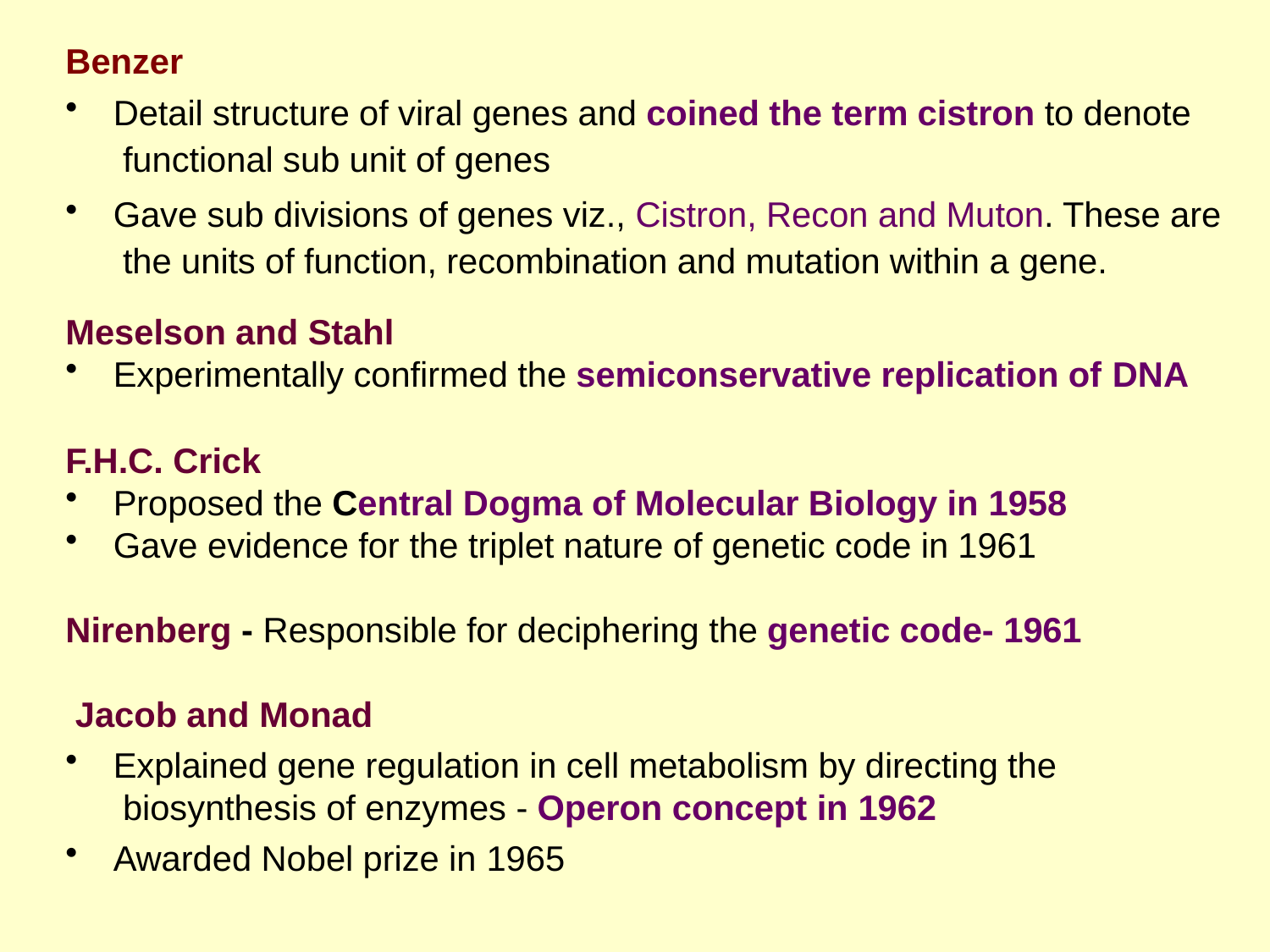

Benzer
Detail structure of viral genes and coined the term cistron to denote  functional sub unit of genes
Gave sub divisions of genes viz., Cistron, Recon and Muton. These are  the units of function, recombination and mutation within a gene.
Meselson and Stahl
Experimentally confirmed the semiconservative replication of DNA

F.H.C. Crick
Proposed the Central Dogma of Molecular Biology in 1958
Gave evidence for the triplet nature of genetic code in 1961
Nirenberg - Responsible for deciphering the genetic code- 1961  Jacob and Monad
Explained gene regulation in cell metabolism by directing the  biosynthesis of enzymes - Operon concept in 1962
Awarded Nobel prize in 1965